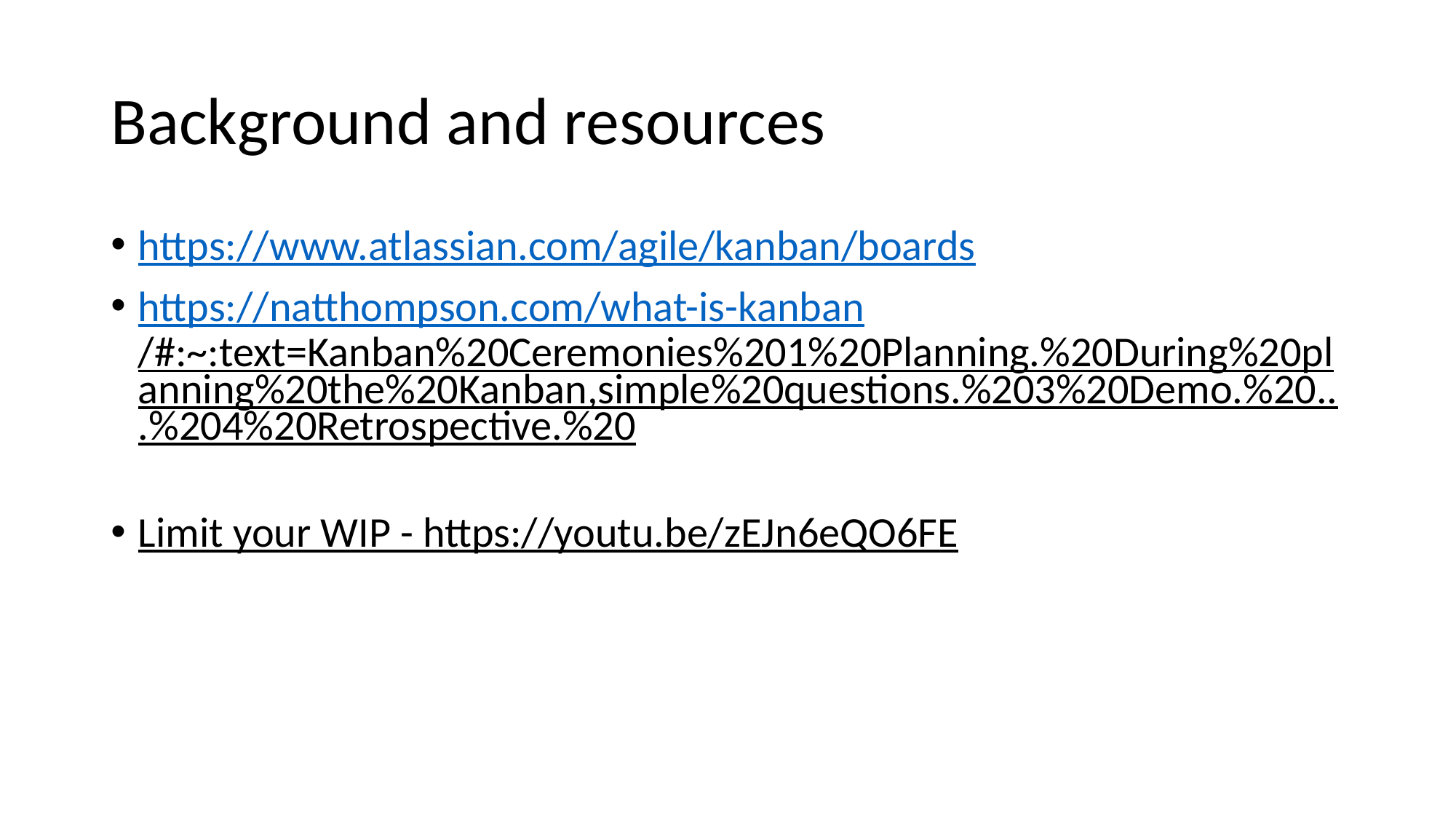

# Background and resources
https://www.atlassian.com/agile/kanban/boards
https://natthompson.com/what-is-kanban/#:~:text=Kanban%20Ceremonies%201%20Planning.%20During%20planning%20the%20Kanban,simple%20questions.%203%20Demo.%20...%204%20Retrospective.%20
Limit your WIP - https://youtu.be/zEJn6eQO6FE